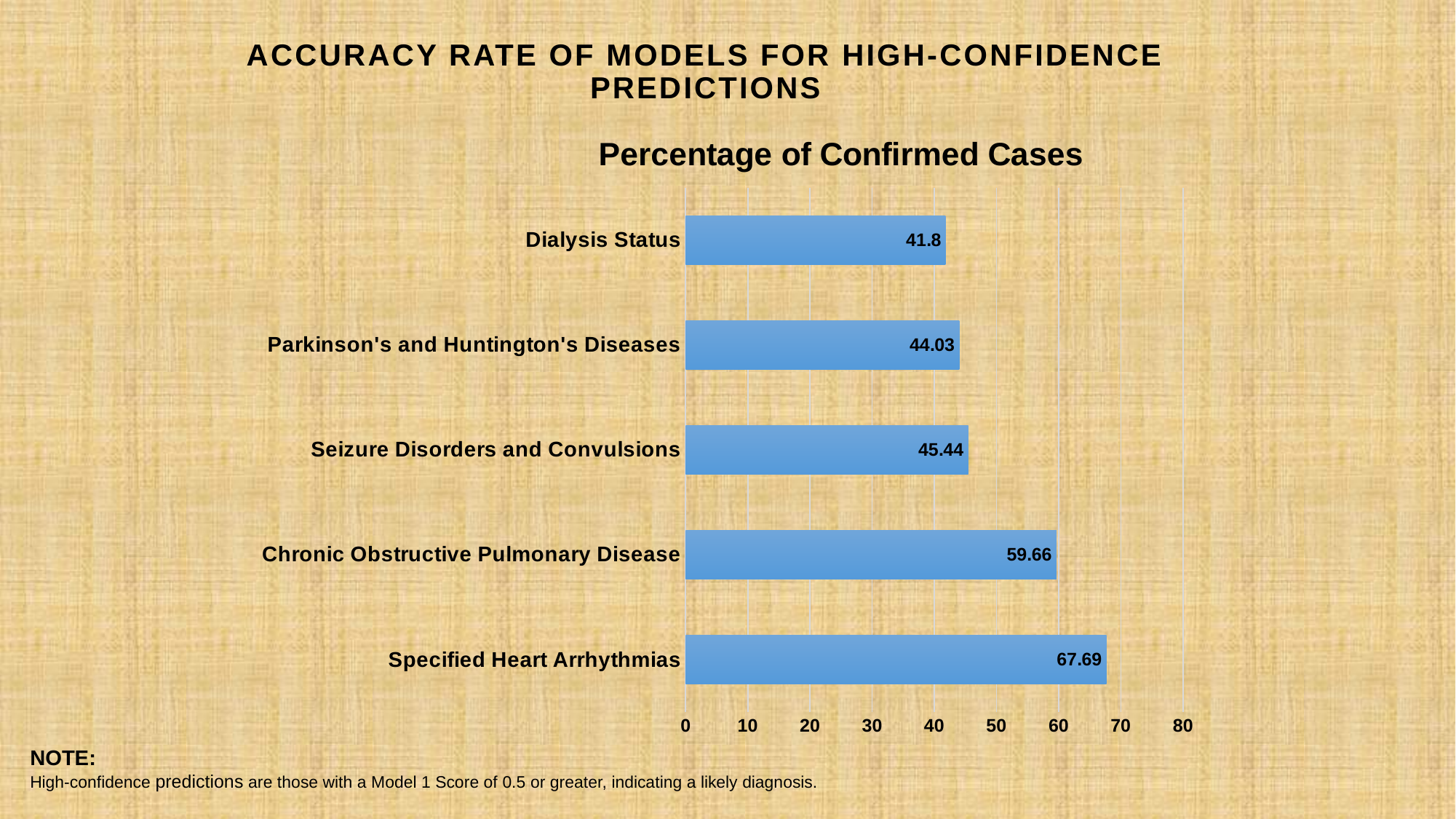

# Accuracy Rate of Models for High-Confidence Predictions

### Chart: Percentage of Confirmed Cases

| Category | Percent Confirmed |
|---|---|
| Specified Heart Arrhythmias | 67.69 |
| Chronic Obstructive Pulmonary Disease | 59.66 |
| Seizure Disorders and Convulsions | 45.44 |
| Parkinson's and Huntington's Diseases | 44.03 |
| Dialysis Status | 41.8 |
NOTE:
High-confidence predictions are those with a Model 1 Score of 0.5 or greater, indicating a likely diagnosis.